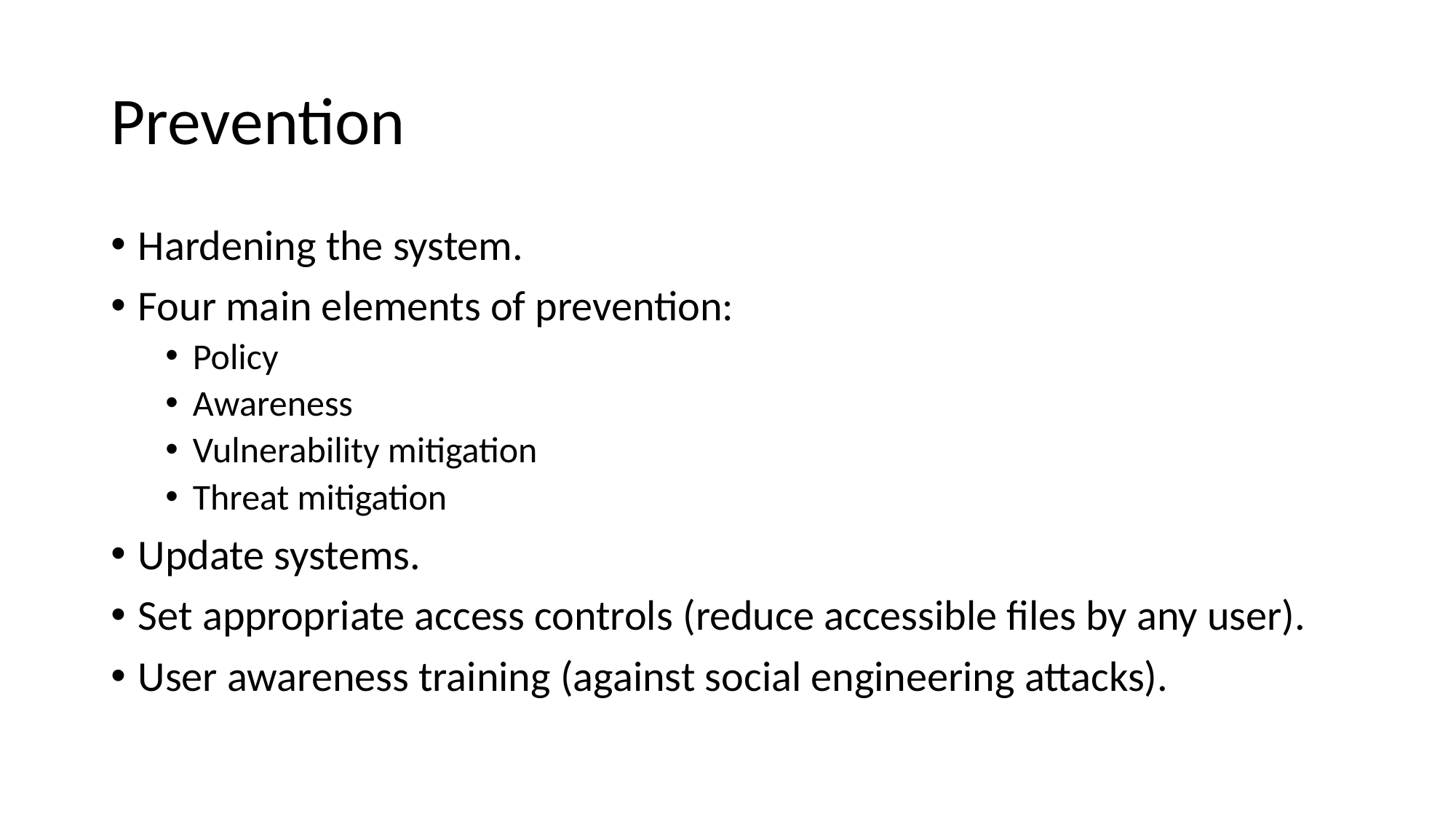

# Prevention
Hardening the system.
Four main elements of prevention:
Policy
Awareness
Vulnerability mitigation
Threat mitigation
Update systems.
Set appropriate access controls (reduce accessible files by any user).
User awareness training (against social engineering attacks).